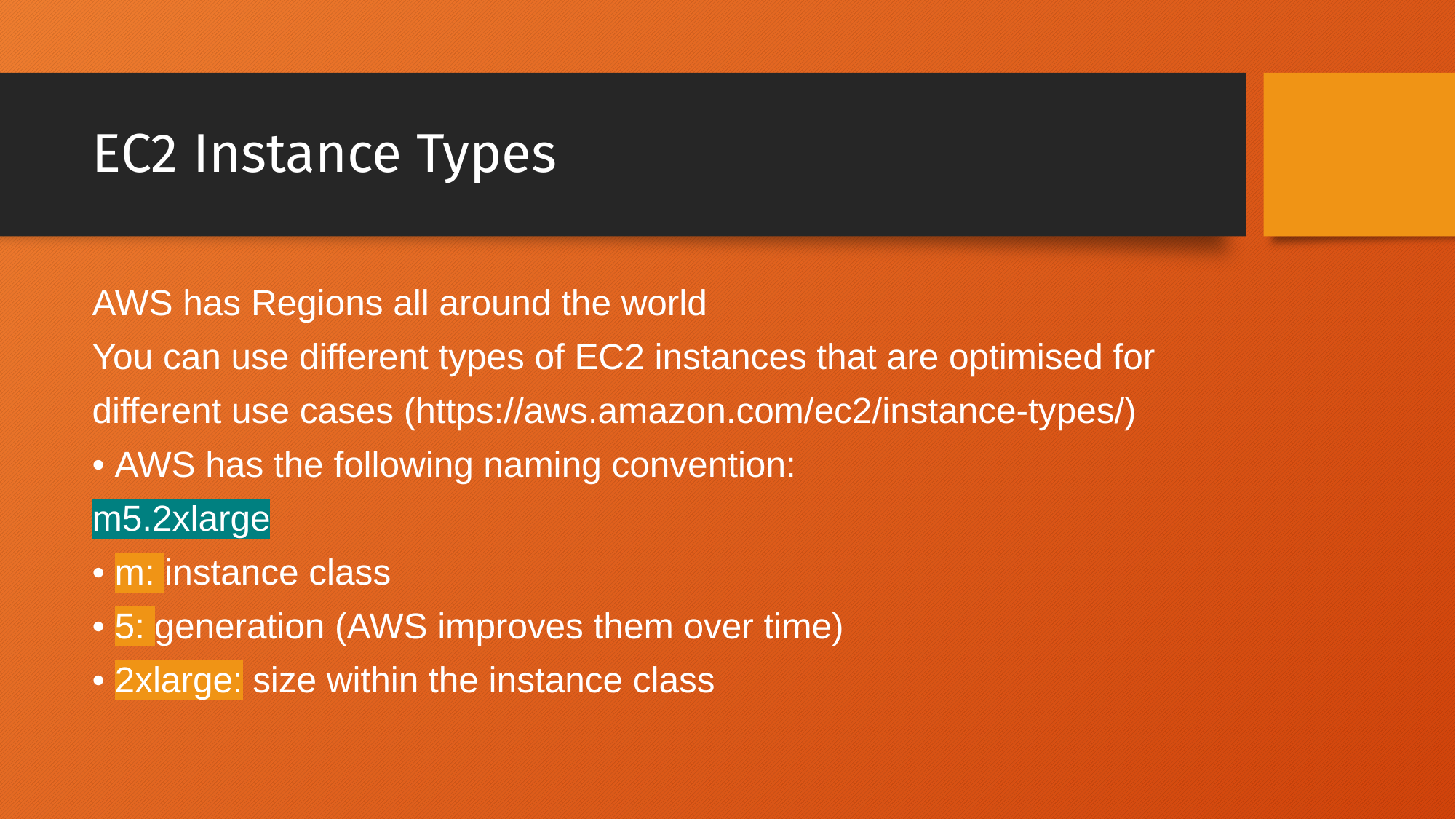

# EC2 Instance Types
AWS has Regions all around the world
You can use different types of EC2 instances that are optimised for
different use cases (https://aws.amazon.com/ec2/instance-types/)
• AWS has the following naming convention:
m5.2xlarge
• m: instance class
• 5: generation (AWS improves them over time)
• 2xlarge: size within the instance class